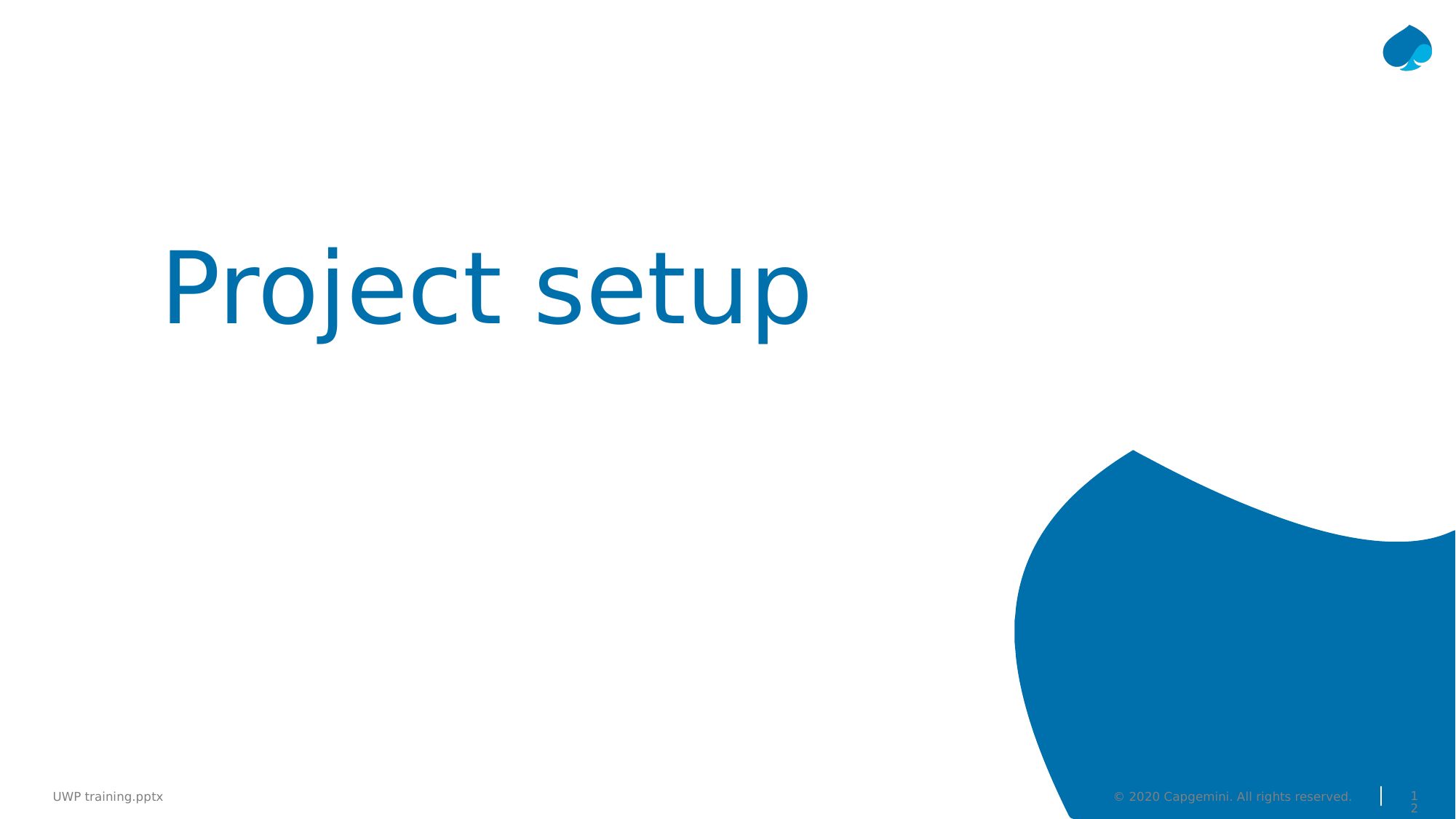

# Project setup
© 2020 Capgemini. All rights reserved.
12